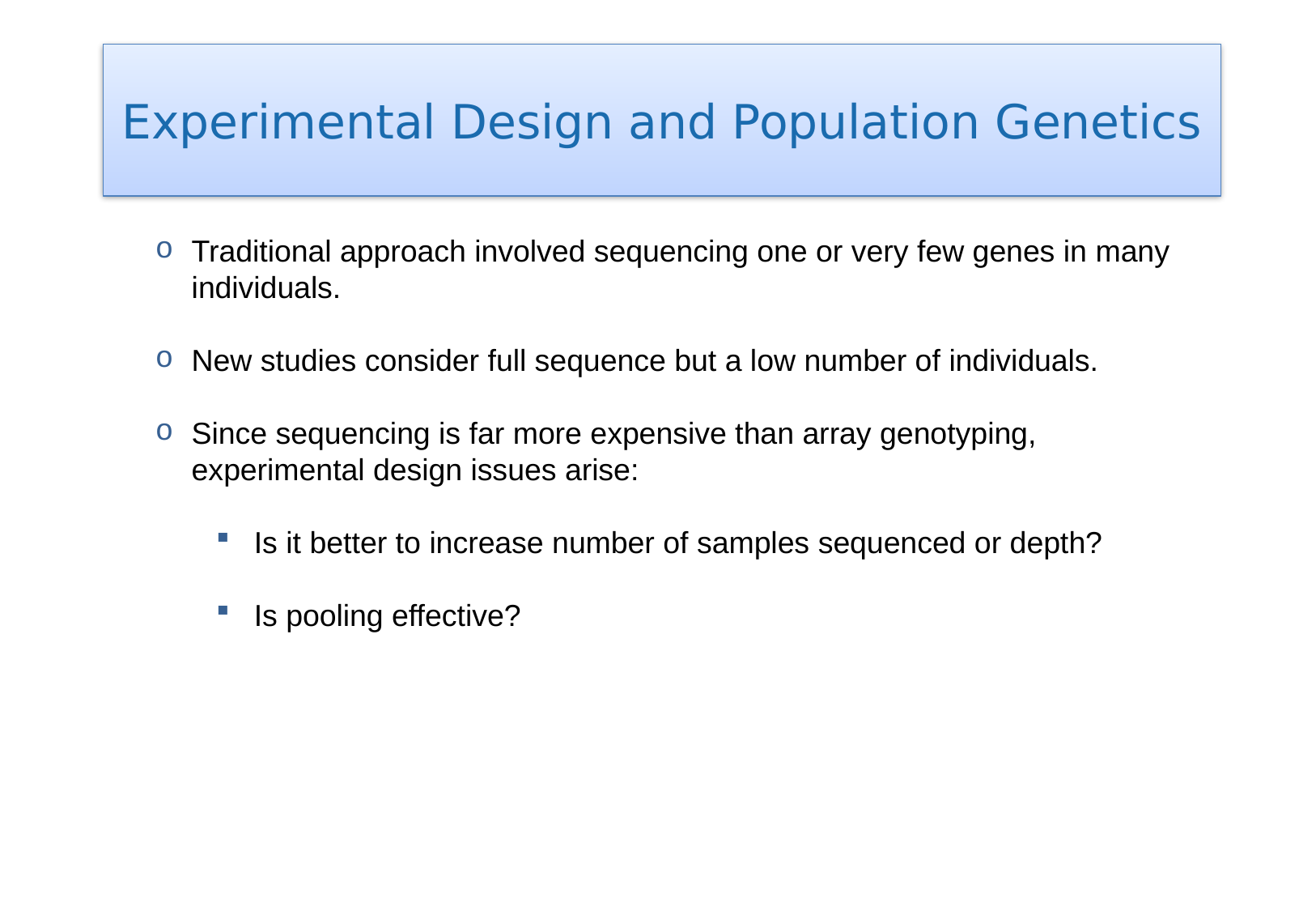

Experimental Design and Population Genetics
Traditional approach involved sequencing one or very few genes in many individuals.

New studies consider full sequence but a low number of individuals.

Since sequencing is far more expensive than array genotyping, experimental design issues arise:

Is it better to increase number of samples sequenced or depth?

Is pooling effective?